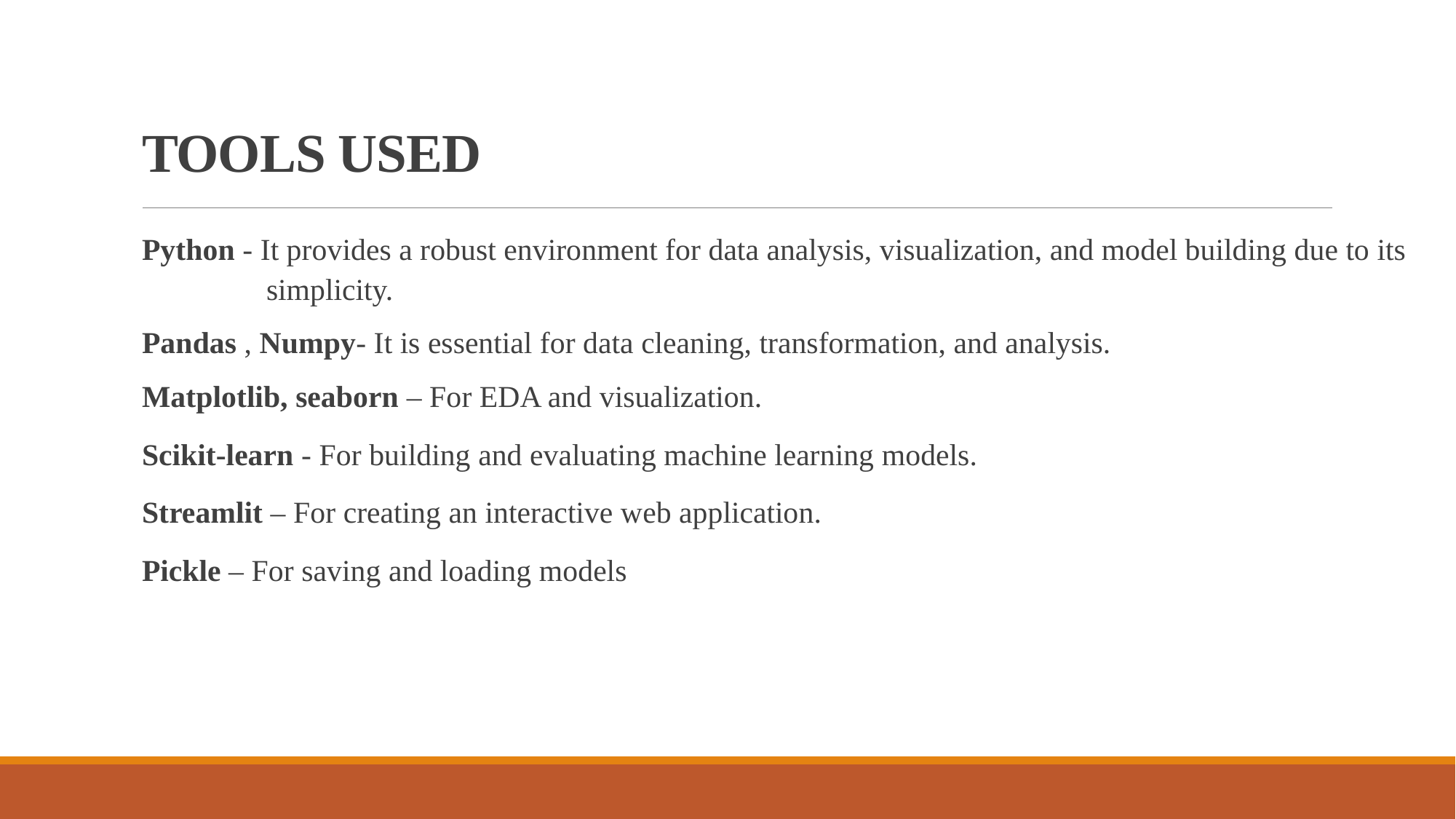

# TOOLS USED
Python - It provides a robust environment for data analysis, visualization, and model building due to its             	  simplicity.
Pandas , Numpy- It is essential for data cleaning, transformation, and analysis.
Matplotlib, seaborn – For EDA and visualization.
Scikit-learn - For building and evaluating machine learning models.
Streamlit – For creating an interactive web application.
Pickle – For saving and loading models